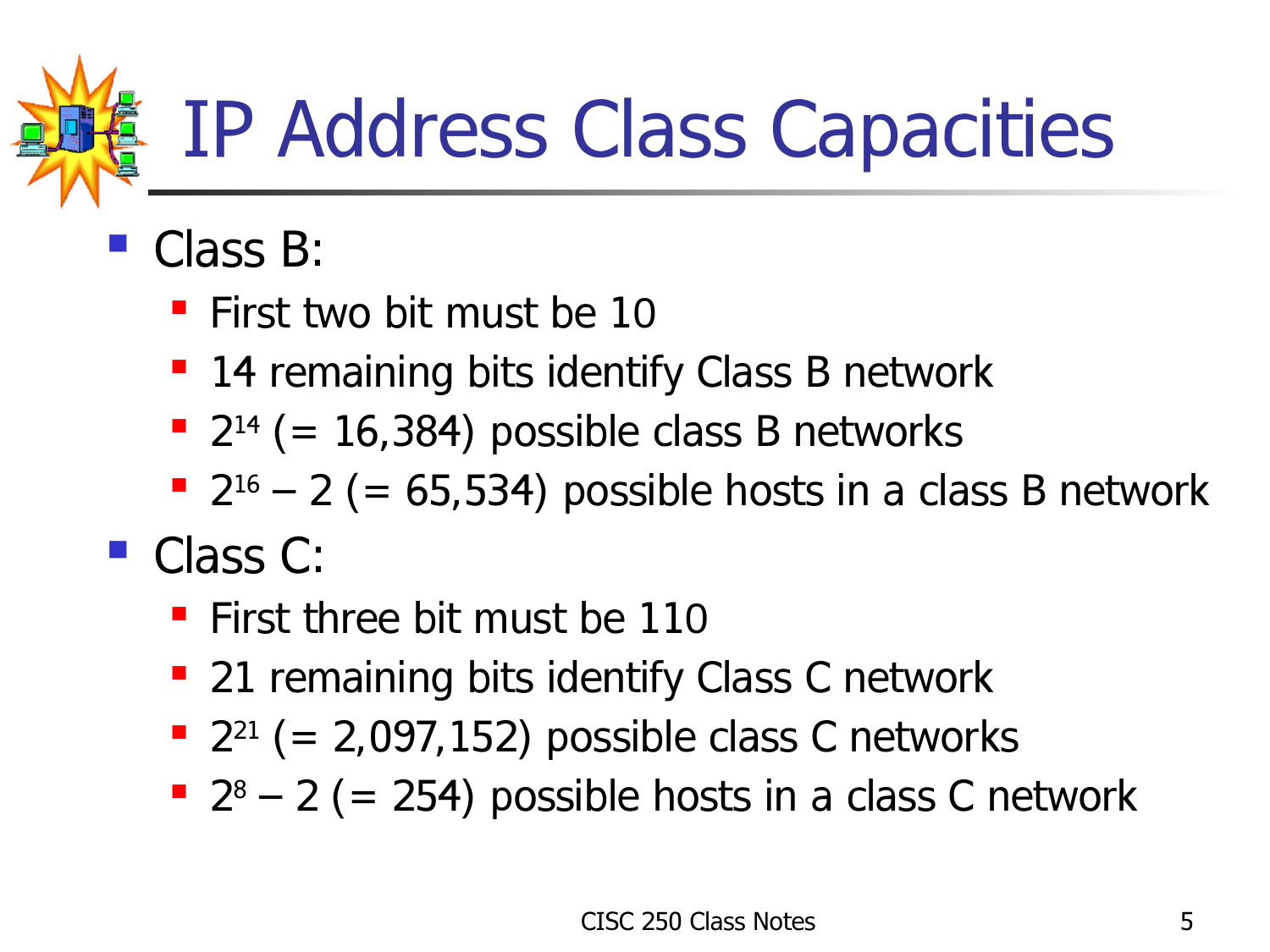

# IP Address Class Capacities
Class B:
First two bit must be 10
14 remaining bits identify Class B network
214 (= 16,384) possible class B networks
216 – 2 (= 65,534) possible hosts in a class B network
Class C:
First three bit must be 110
21 remaining bits identify Class C network
221 (= 2,097,152) possible class C networks
28 – 2 (= 254) possible hosts in a class C network

CISC 250 Class Notes
5